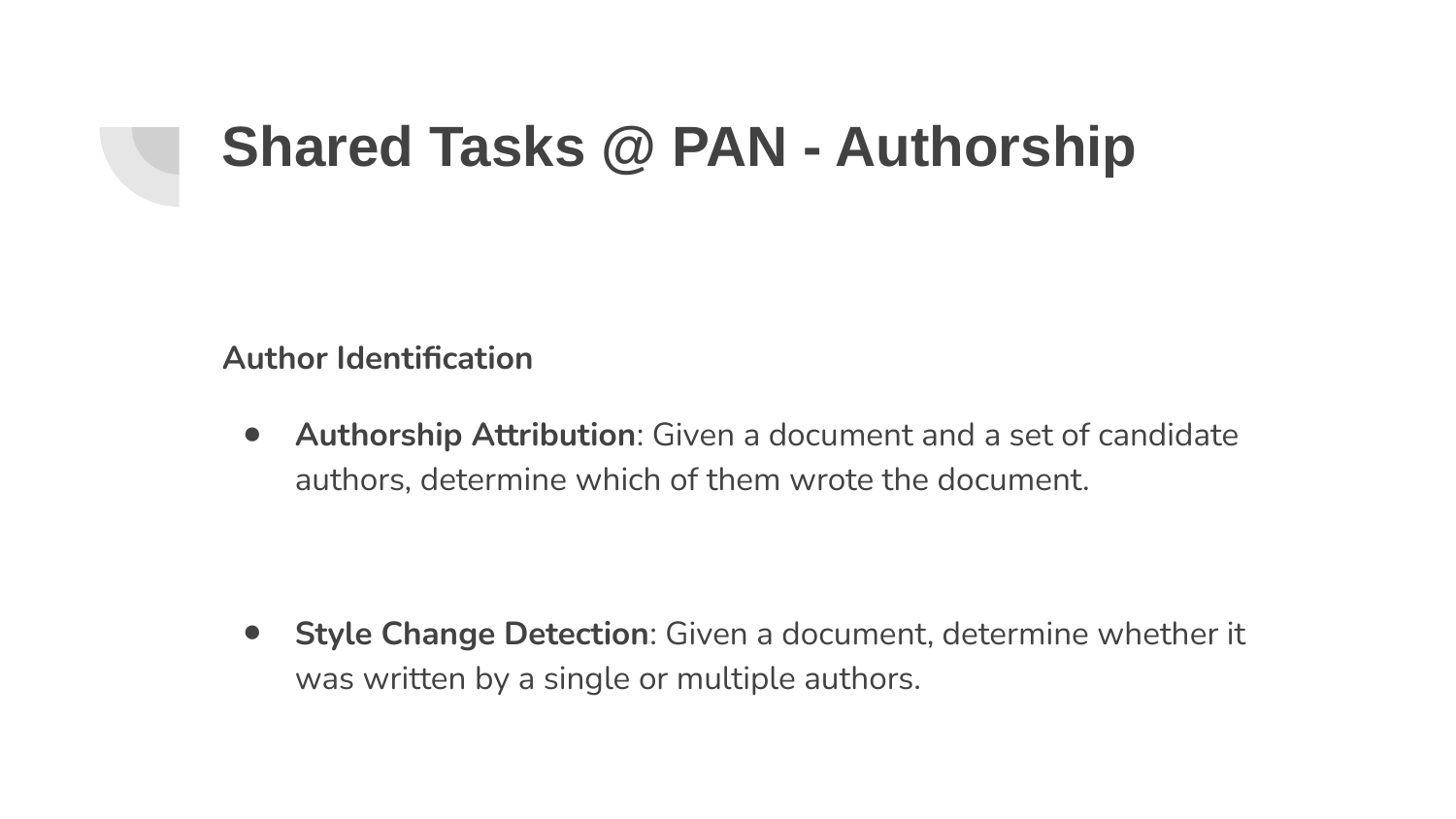

# Shared Tasks @ PAN - Authorship
Author Identification
Authorship Attribution: Given a document and a set of candidate authors, determine which of them wrote the document.

Style Change Detection: Given a document, determine whether it was written by a single or multiple authors.